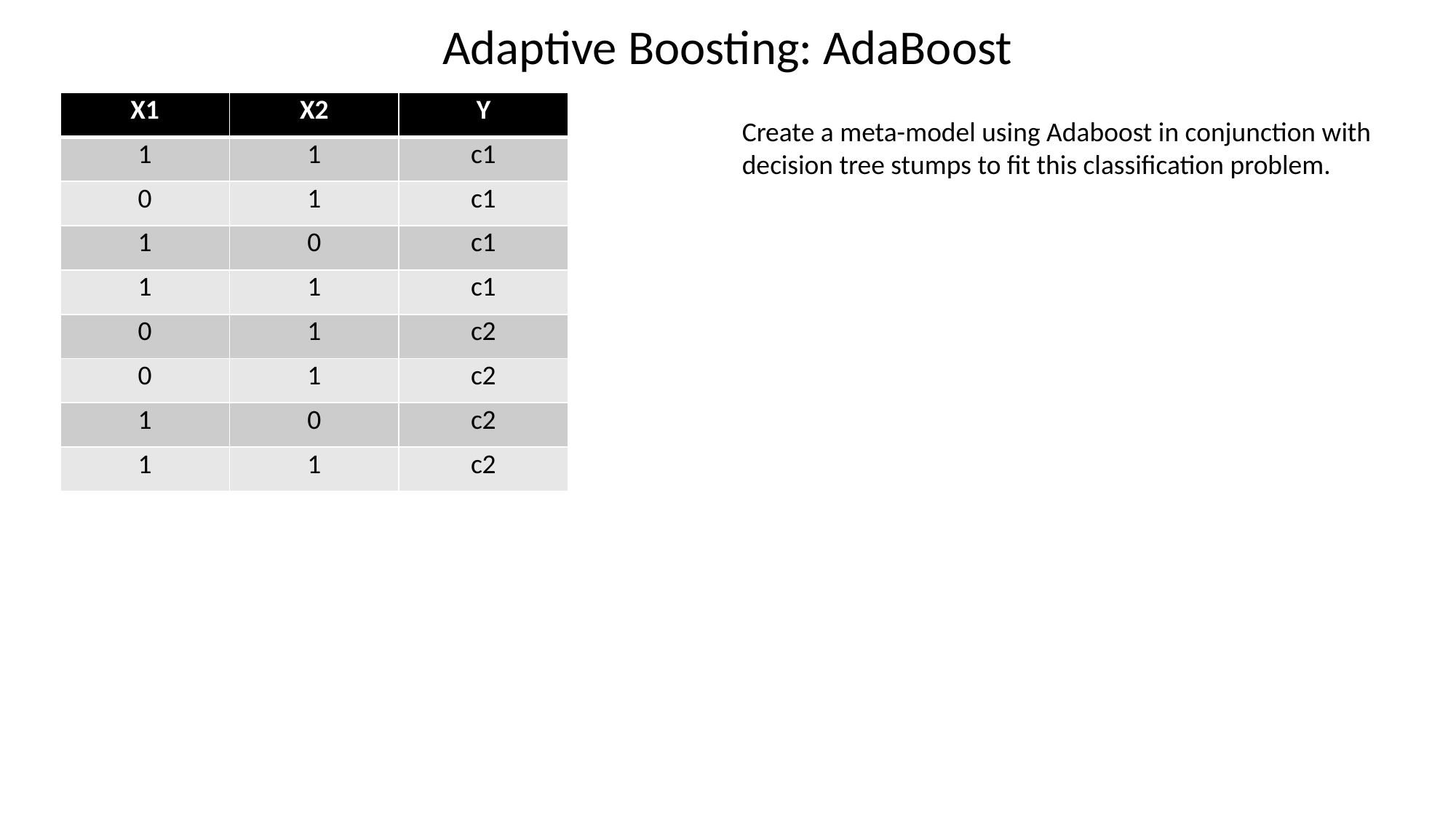

# Adaptive Boosting: AdaBoost
| X1 | X2 | Y |
| --- | --- | --- |
| 1 | 1 | c1 |
| 0 | 1 | c1 |
| 1 | 0 | c1 |
| 1 | 1 | c1 |
| 0 | 1 | c2 |
| 0 | 1 | c2 |
| 1 | 0 | c2 |
| 1 | 1 | c2 |
Create a meta-model using Adaboost in conjunction with decision tree stumps to fit this classification problem.